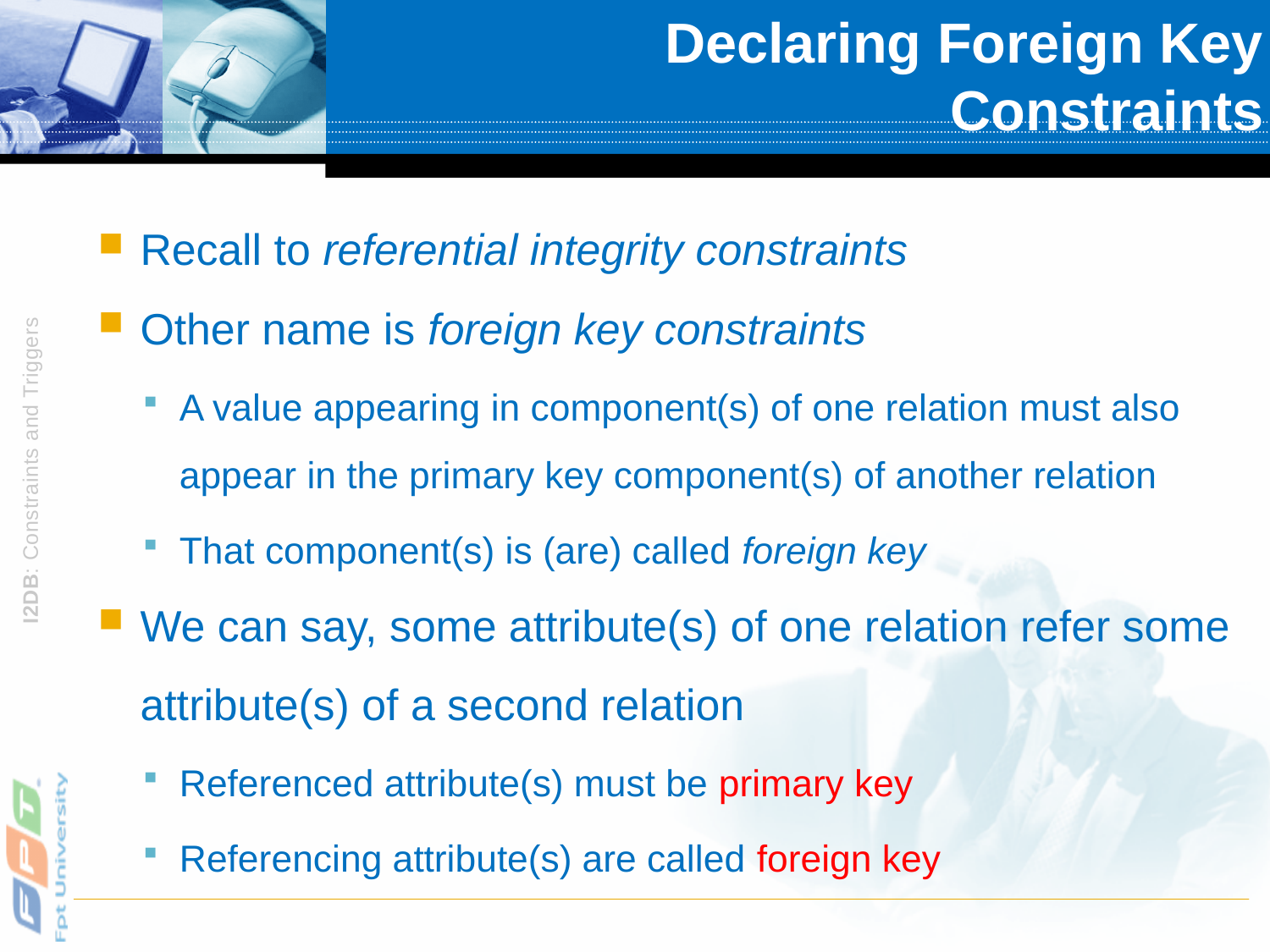

# Declaring Foreign Key Constraints
Recall to referential integrity constraints
Other name is foreign key constraints
A value appearing in component(s) of one relation must also appear in the primary key component(s) of another relation
That component(s) is (are) called foreign key
We can say, some attribute(s) of one relation refer some attribute(s) of a second relation
Referenced attribute(s) must be primary key
Referencing attribute(s) are called foreign key